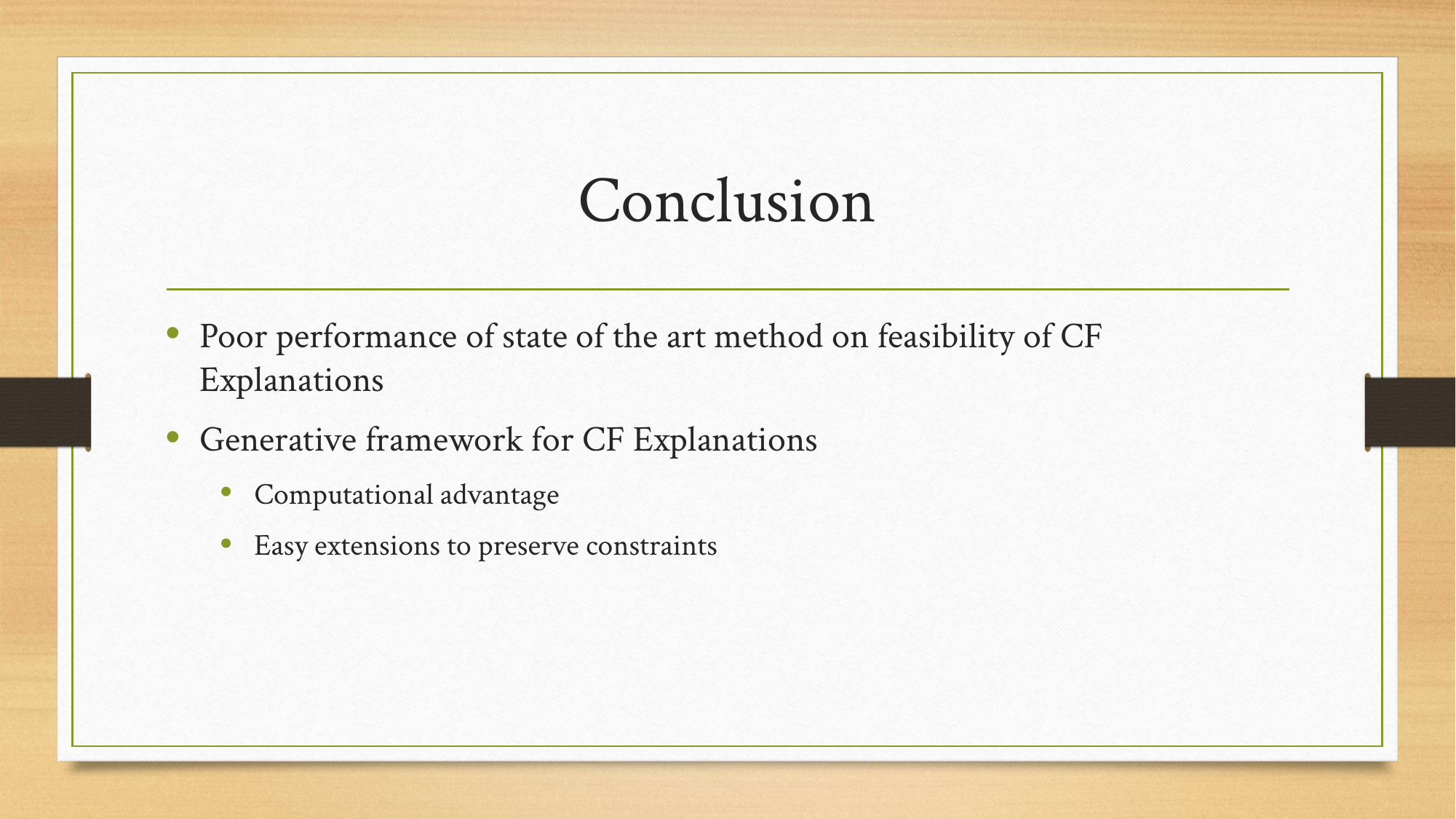

# Conclusion
Poor performance of state of the art method on feasibility of CF Explanations
Generative framework for CF Explanations
Computational advantage
Easy extensions to preserve constraints